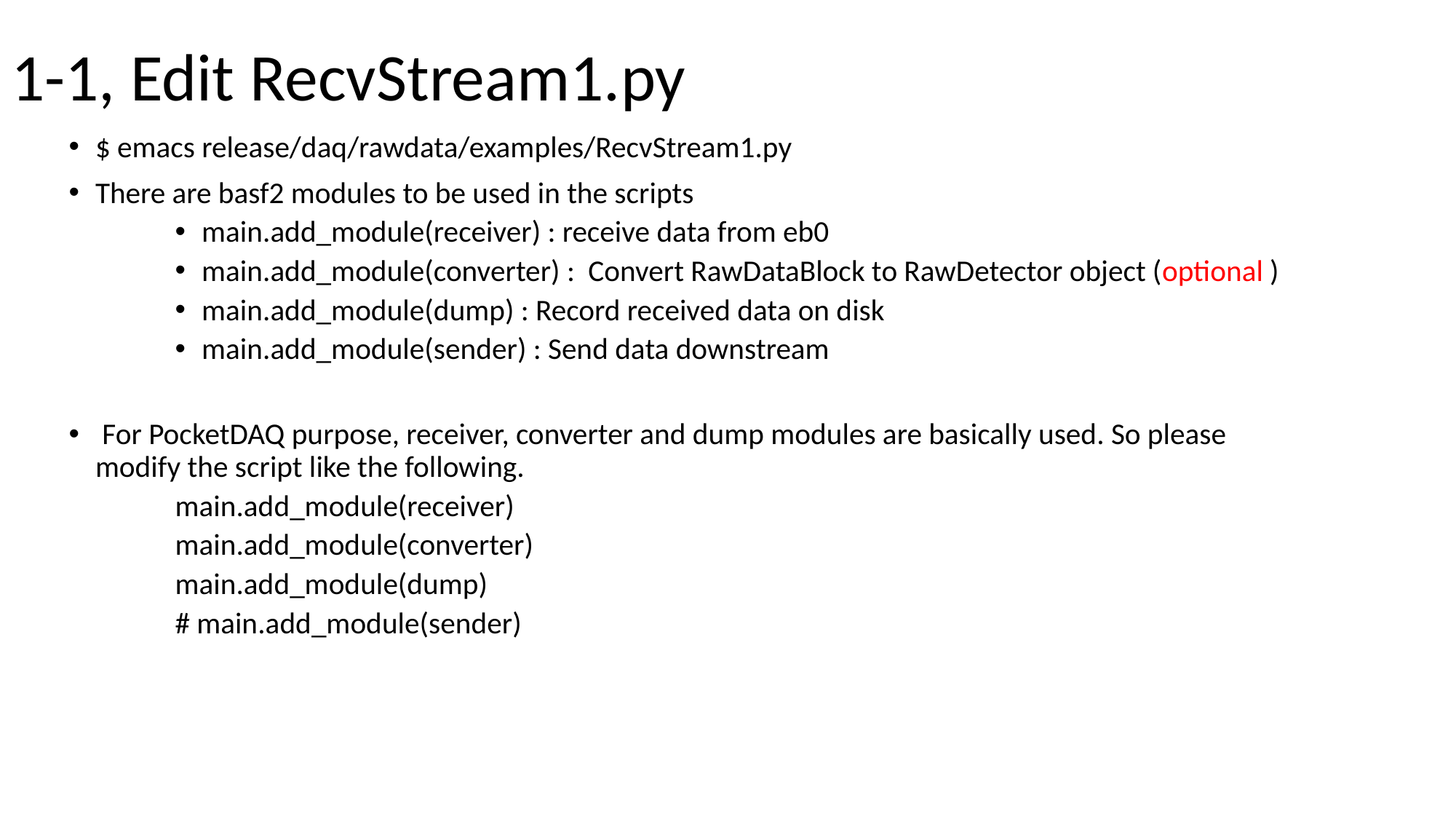

# 1-1, Edit RecvStream1.py
$ emacs release/daq/rawdata/examples/RecvStream1.py
There are basf2 modules to be used in the scripts
main.add_module(receiver) : receive data from eb0
main.add_module(converter) :  Convert RawDataBlock to RawDetector object (optional )
main.add_module(dump) : Record received data on disk
main.add_module(sender) : Send data downstream

 For PocketDAQ purpose, receiver, converter and dump modules are basically used. So please modify the script like the following.
main.add_module(receiver)
main.add_module(converter)
main.add_module(dump)
# main.add_module(sender)